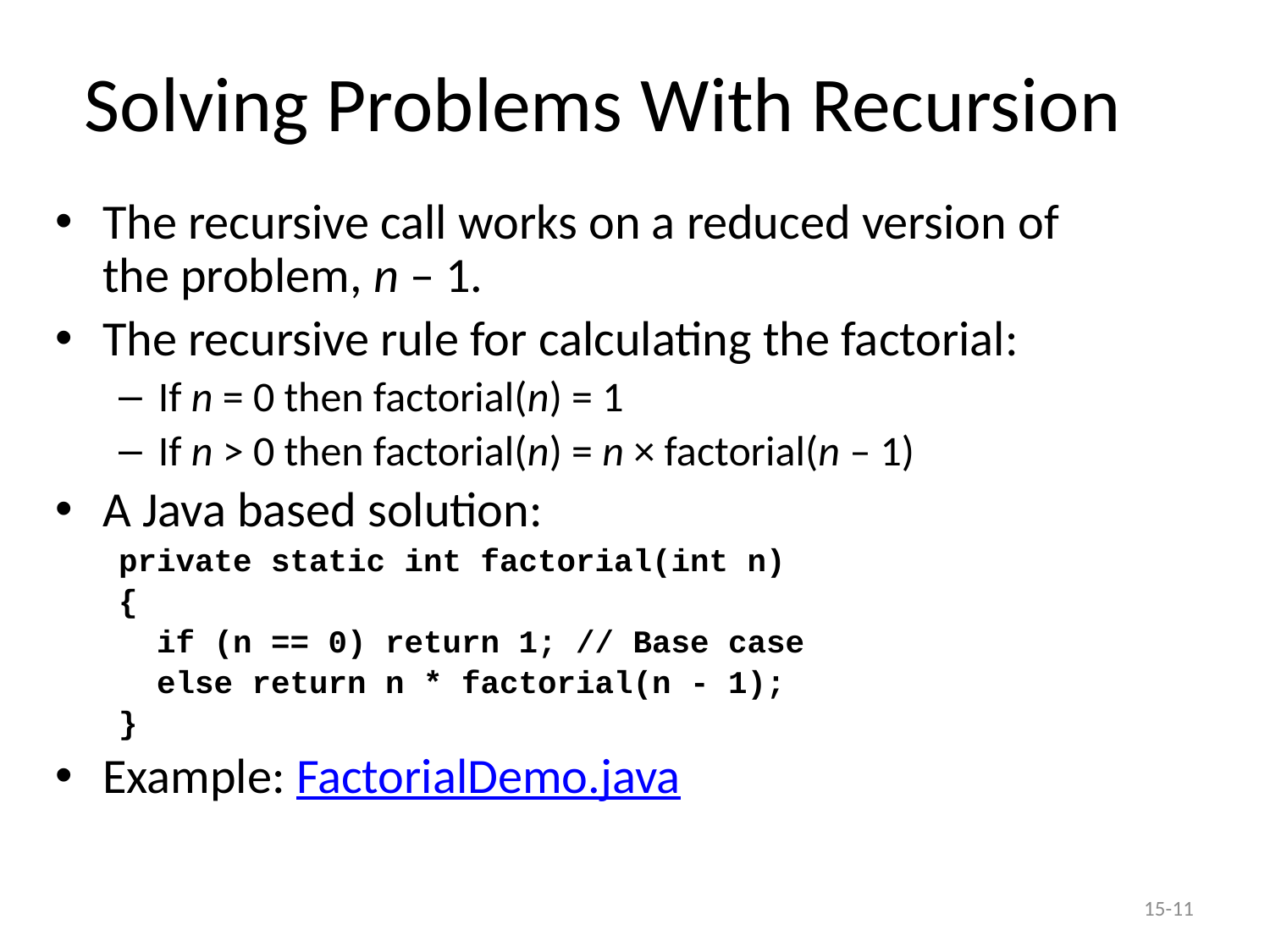

Solving Problems With Recursion
The recursive call works on a reduced version of the problem, n – 1.
The recursive rule for calculating the factorial:
If n = 0 then factorial(n) = 1
If n > 0 then factorial(n) = n × factorial(n – 1)
A Java based solution:
private static int factorial(int n)
{
  if (n == 0) return 1; // Base case
  else return n * factorial(n - 1);
}
Example: FactorialDemo.java
15-11